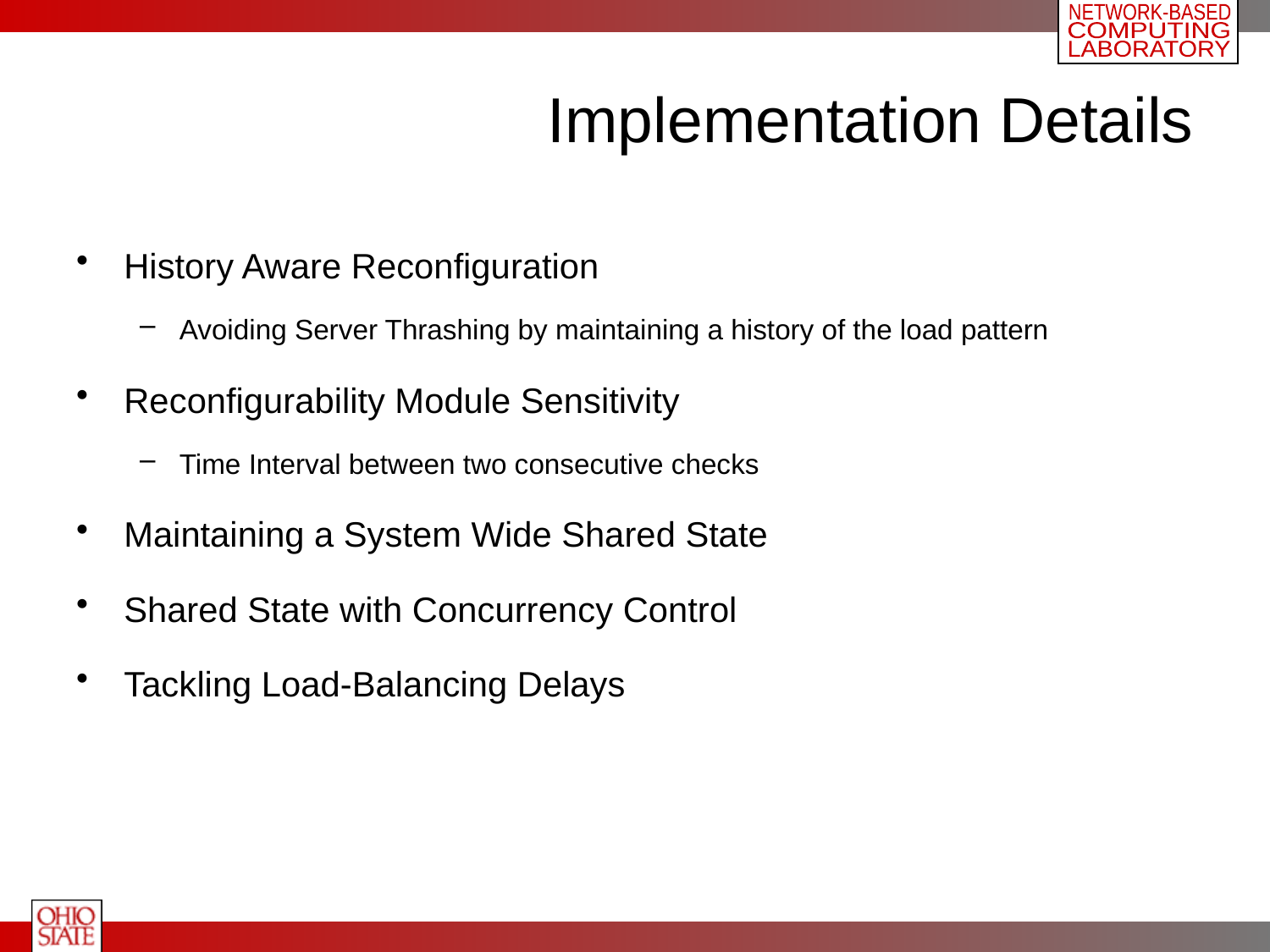

# Implementation Details
History Aware Reconfiguration
Avoiding Server Thrashing by maintaining a history of the load pattern
Reconfigurability Module Sensitivity
Time Interval between two consecutive checks
Maintaining a System Wide Shared State
Shared State with Concurrency Control
Tackling Load-Balancing Delays